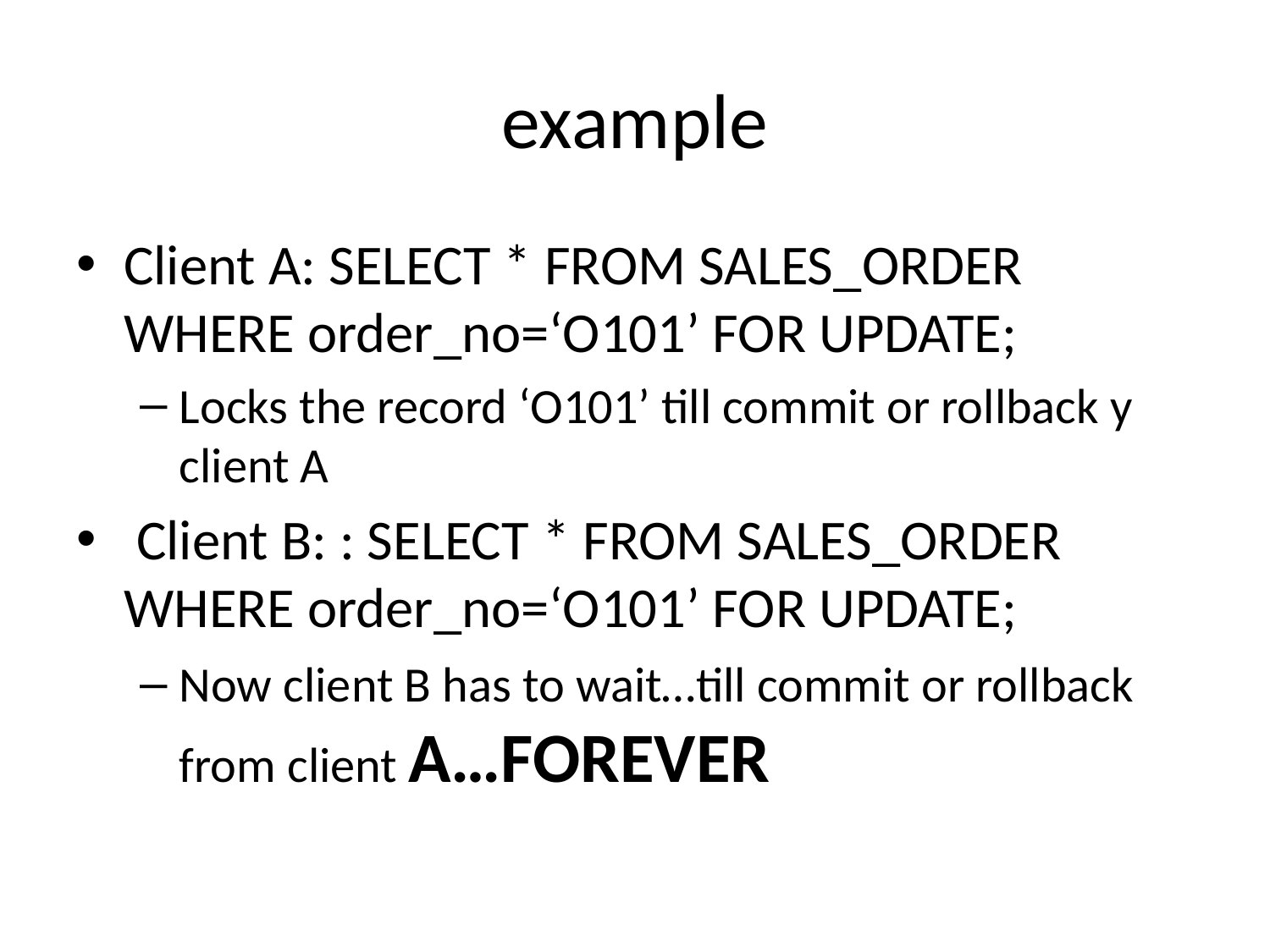

# example
Client A: SELECT * FROM SALES_ORDER WHERE order_no=‘O101’ FOR UPDATE;
Locks the record ‘O101’ till commit or rollback y client A
 Client B: : SELECT * FROM SALES_ORDER WHERE order_no=‘O101’ FOR UPDATE;
Now client B has to wait…till commit or rollback from client A…FOREVER